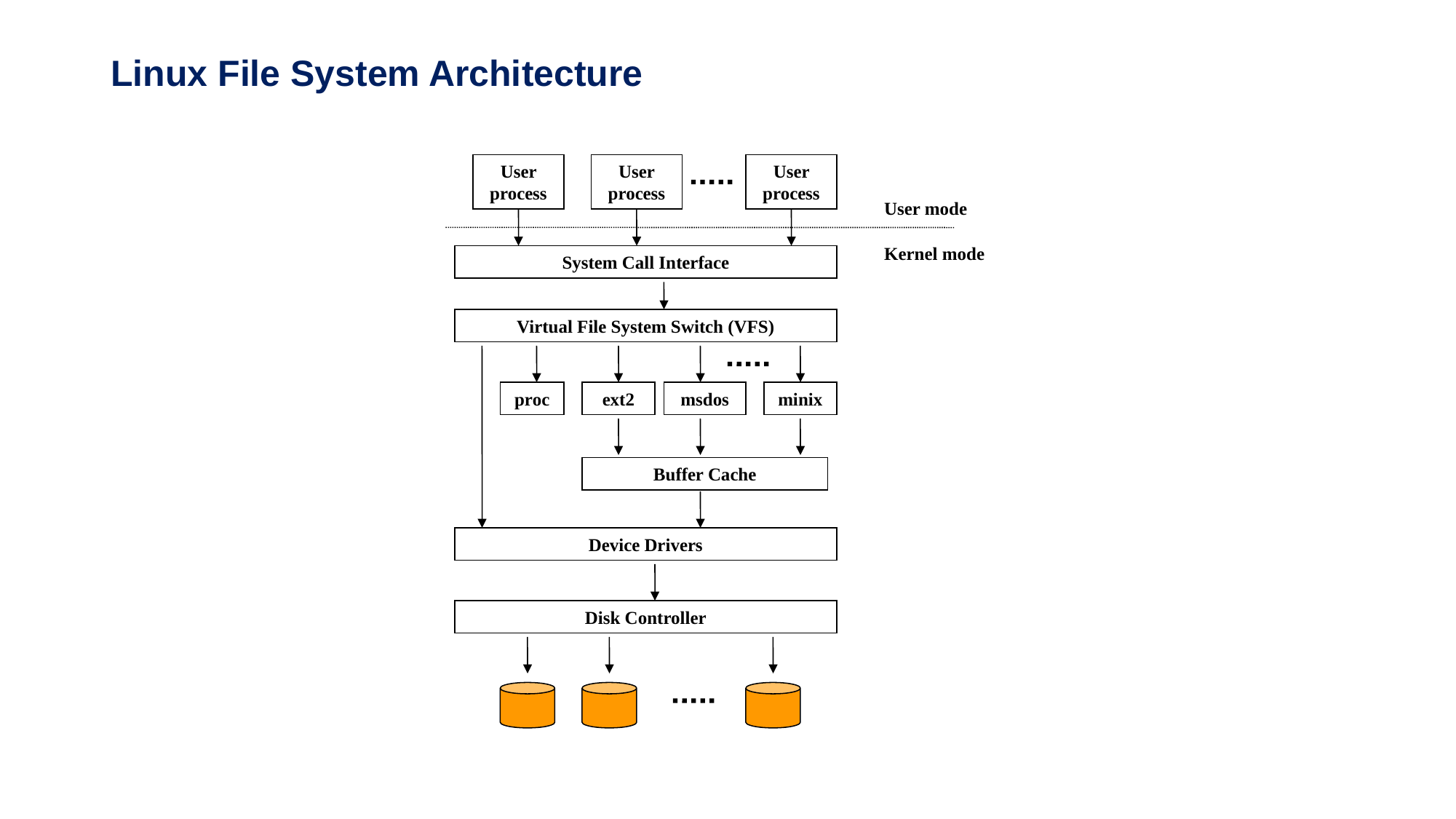

# Linux File System Architecture
User process
User process
User process

User mode

Kernel mode
System Call Interface

Virtual File System Switch (VFS)

proc
ext2
msdos
minix

Buffer Cache

Device Drivers

Disk Controller